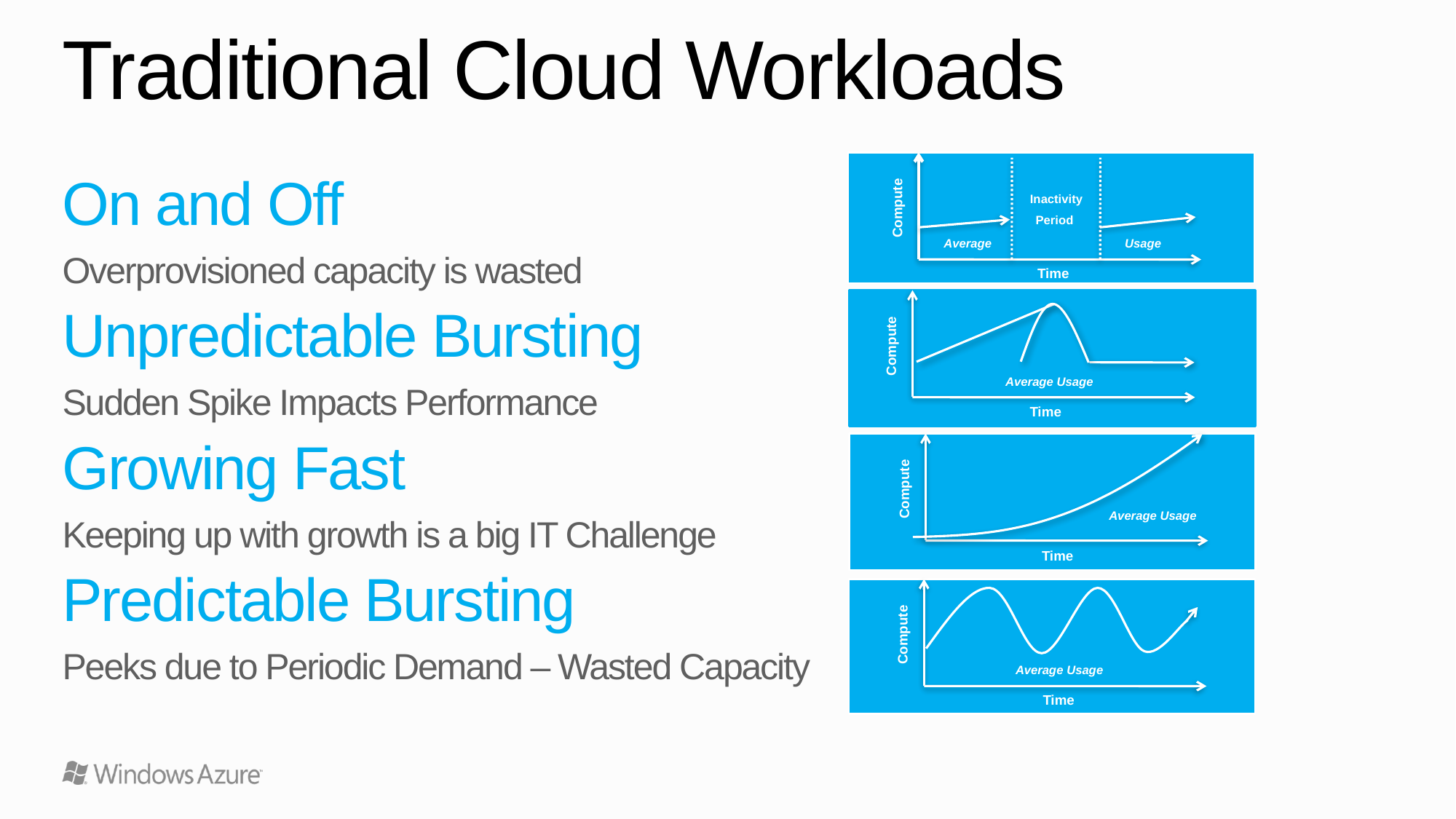

# Traditional Cloud Workloads

On and Off
Overprovisioned capacity is wasted
Unpredictable Bursting
Sudden Spike Impacts Performance
Growing Fast
Keeping up with growth is a big IT Challenge
Predictable Bursting
Peeks due to Periodic Demand – Wasted Capacity

Inactivity
Period
Compute
Usage
Average
Time

Compute
Average Usage
Time

Compute
Average Usage
Time

Compute
Average Usage
Time